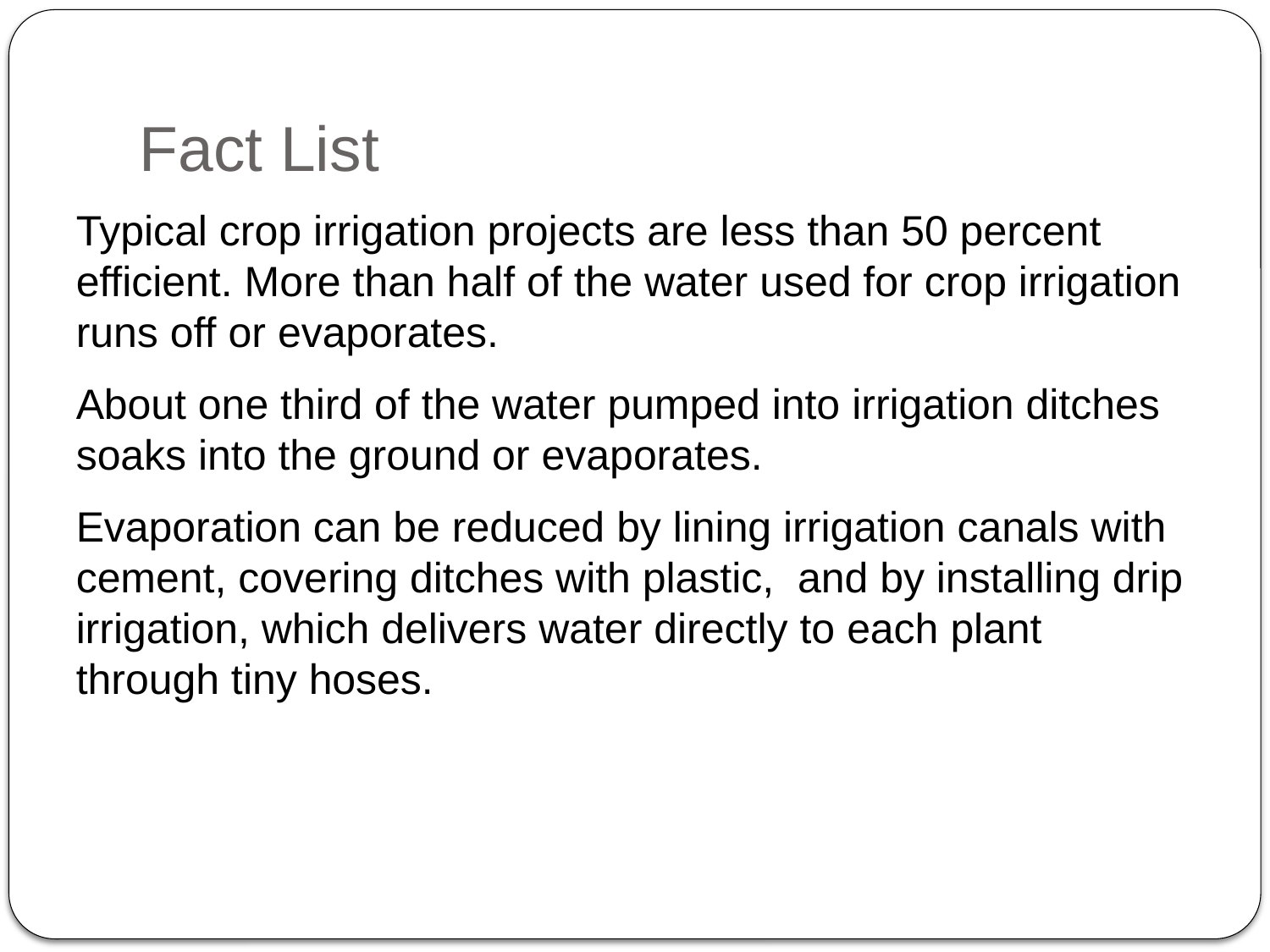

# Fact List
Typical crop irrigation projects are less than 50 percent efficient. More than half of the water used for crop irrigation runs off or evaporates.
About one third of the water pumped into irrigation ditches soaks into the ground or evaporates.
Evaporation can be reduced by lining irrigation canals with cement, covering ditches with plastic,  and by installing drip irrigation, which delivers water directly to each plant through tiny hoses.